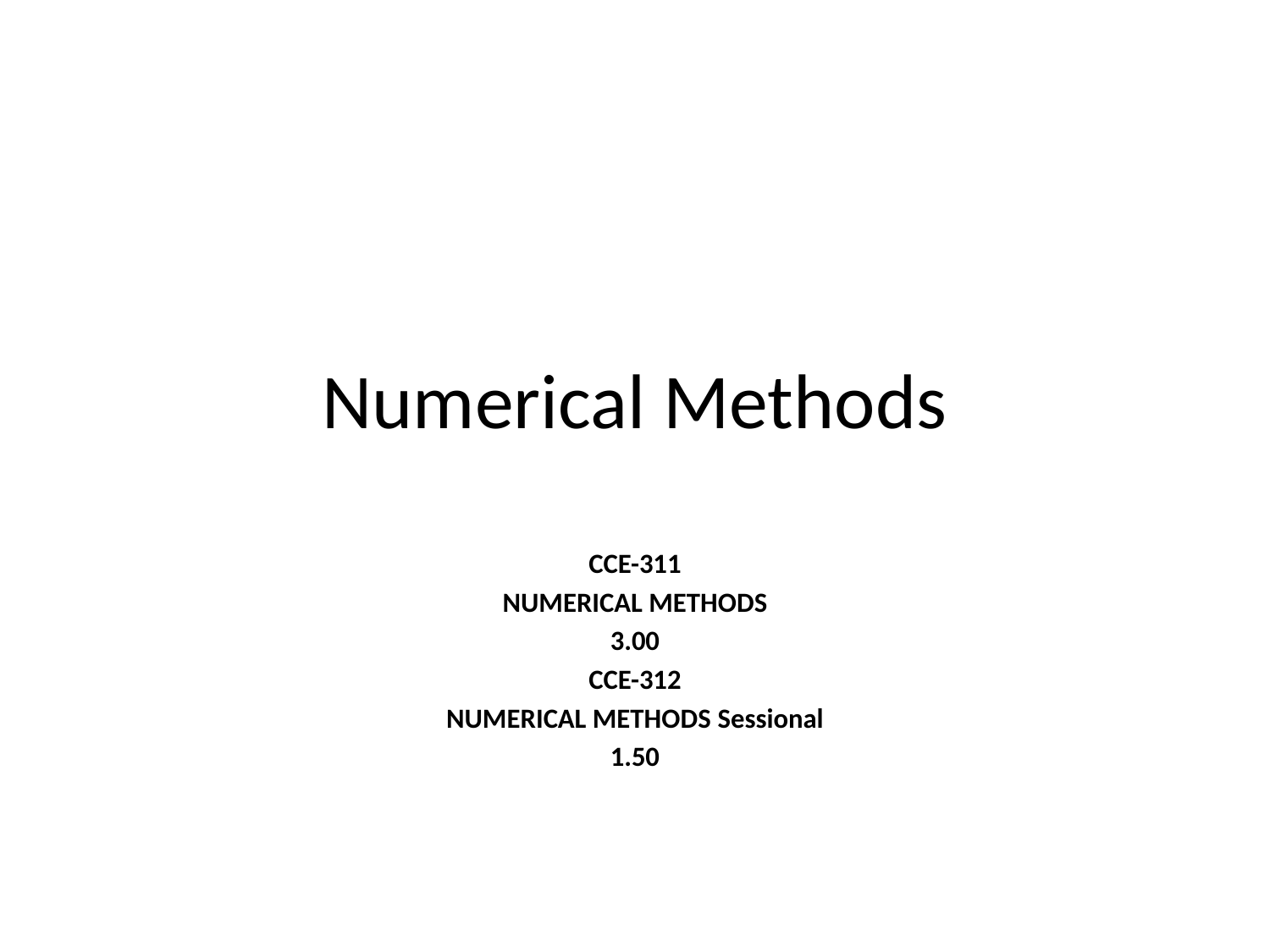

# Numerical Methods
CCE-311
Numerical Methods
3.00
CCE-312
Numerical Methods Sessional
1.50